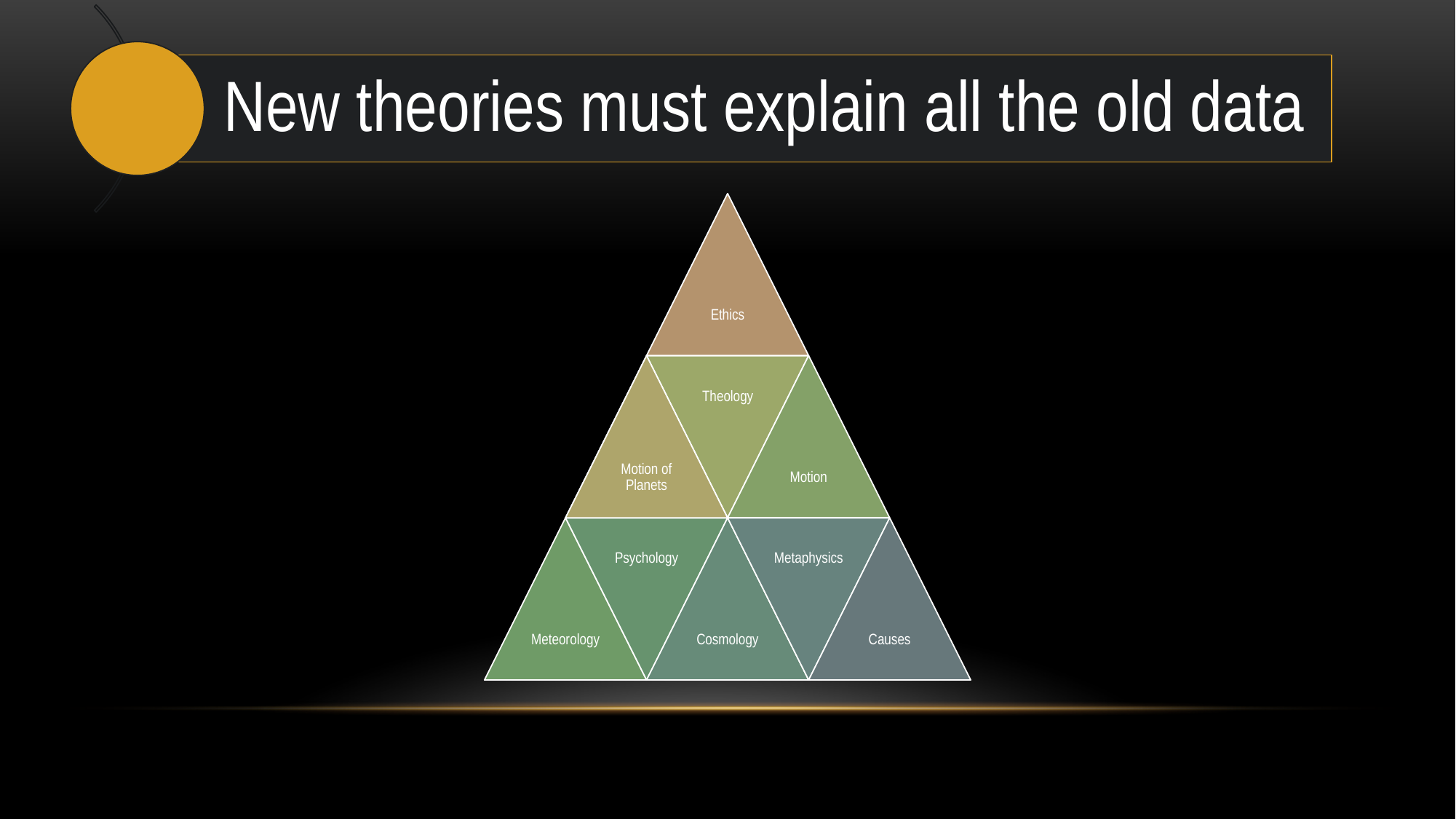

New theories must explain all the old data
Ethics
Motion of Planets
Theology
Motion
Meteorology
Psychology
Cosmology
Metaphysics
Causes

Motion of Planets